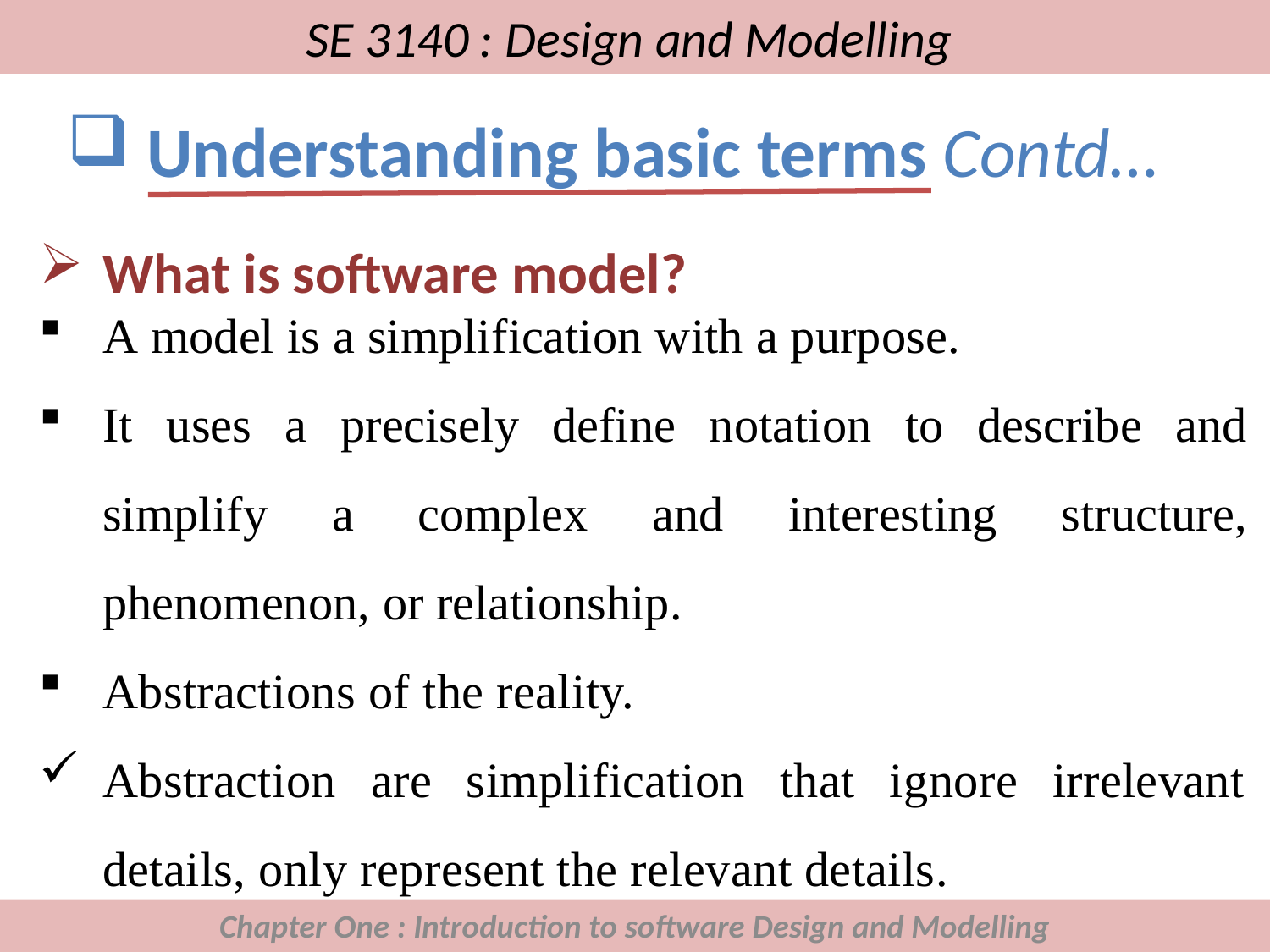

# SE 3140 : Design and Modelling
Understanding basic terms Contd…
What is software model?
A model is a simplification with a purpose.
It uses a precisely define notation to describe and simplify a complex and interesting structure, phenomenon, or relationship.
Abstractions of the reality.
Abstraction are simplification that ignore irrelevant details, only represent the relevant details.

Chapter One : Introduction to software Design and Modelling